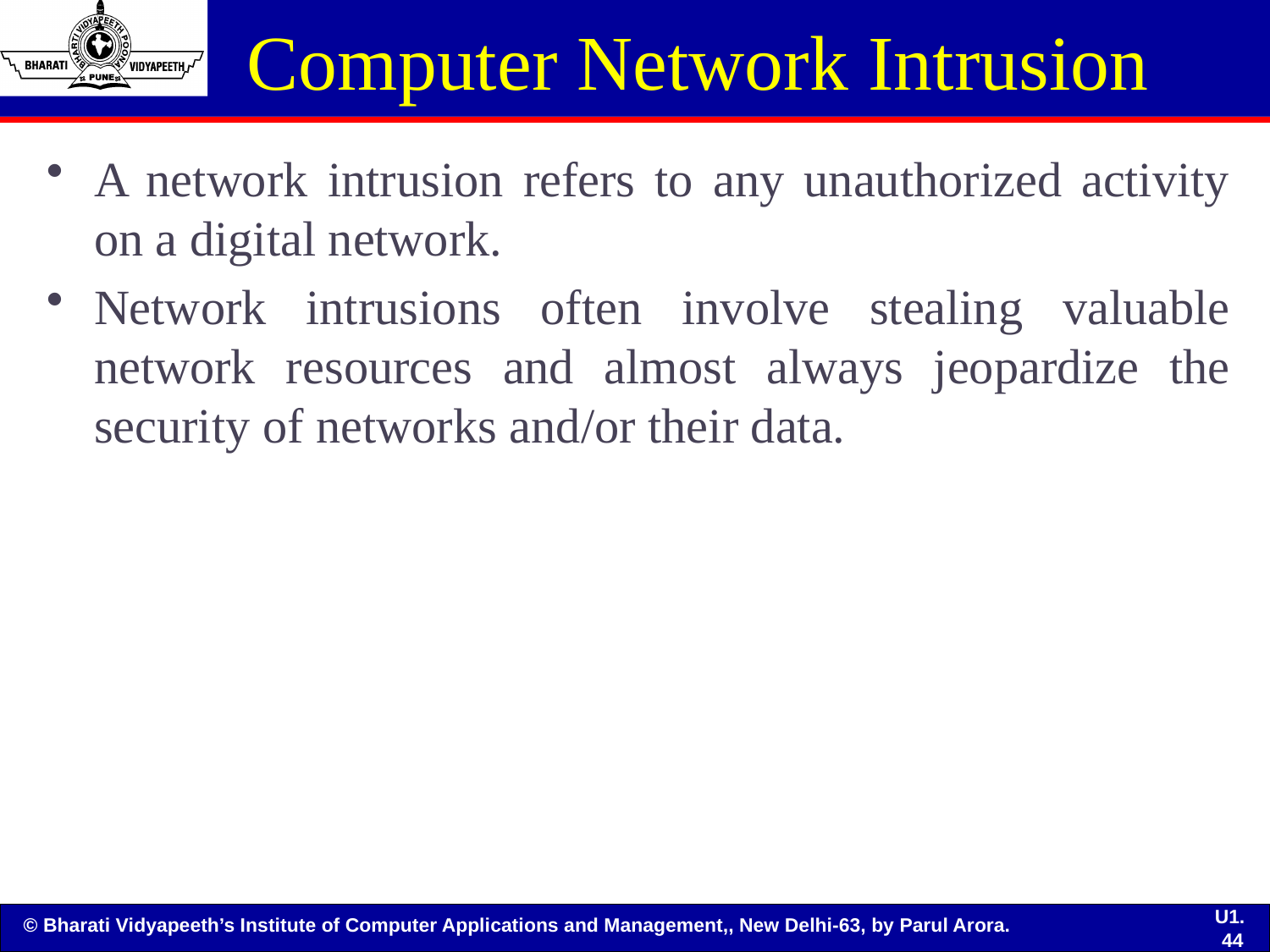

# Computer Network Intrusion
A network intrusion refers to any unauthorized activity on a digital network.
Network intrusions often involve stealing valuable network resources and almost always jeopardize the security of networks and/or their data.